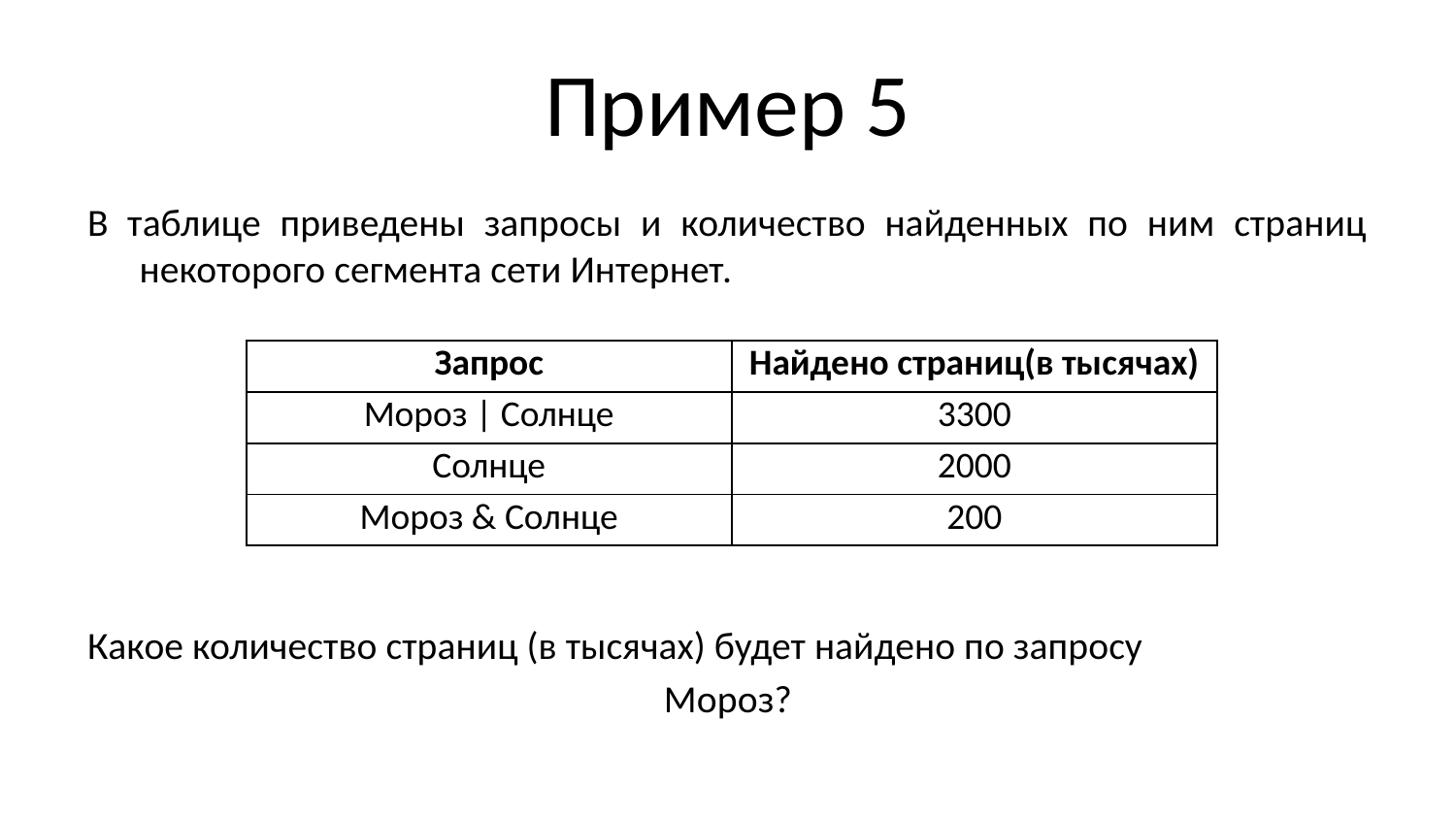

# Пример 5
В таблице приведены запросы и количество найденных по ним страниц некоторого сегмента сети Интернет.

Какое количество страниц (в тысячах) будет найдено по запросу
Мороз?
| Запрос | Найдено страниц(в тысячах) |
| --- | --- |
| Мороз | Солнце | 3300 |
| Солнце | 2000 |
| Мороз & Солнце | 200 |